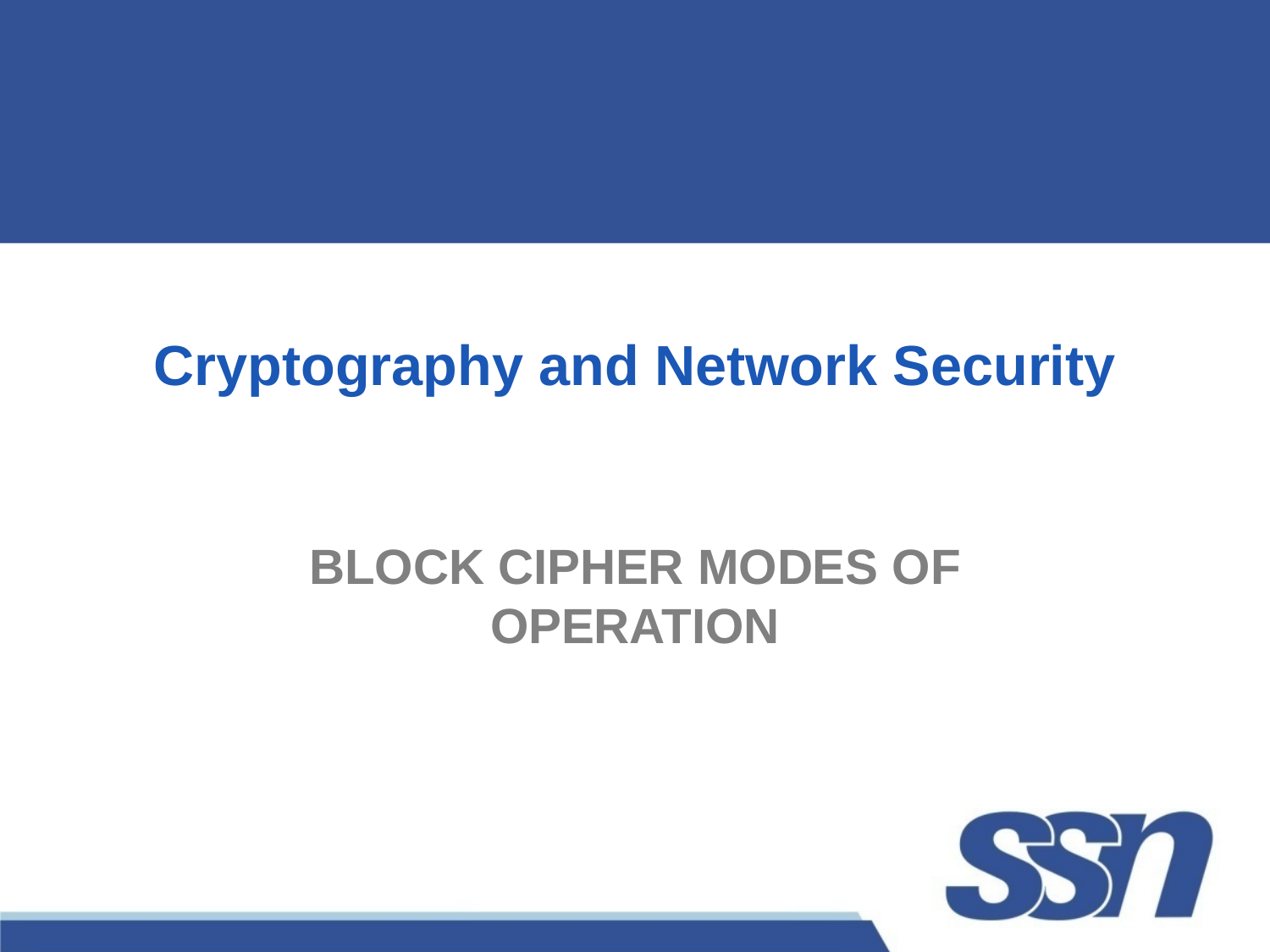

# Cryptography and Network Security
BLOCK CIPHER MODES OF OPERATION